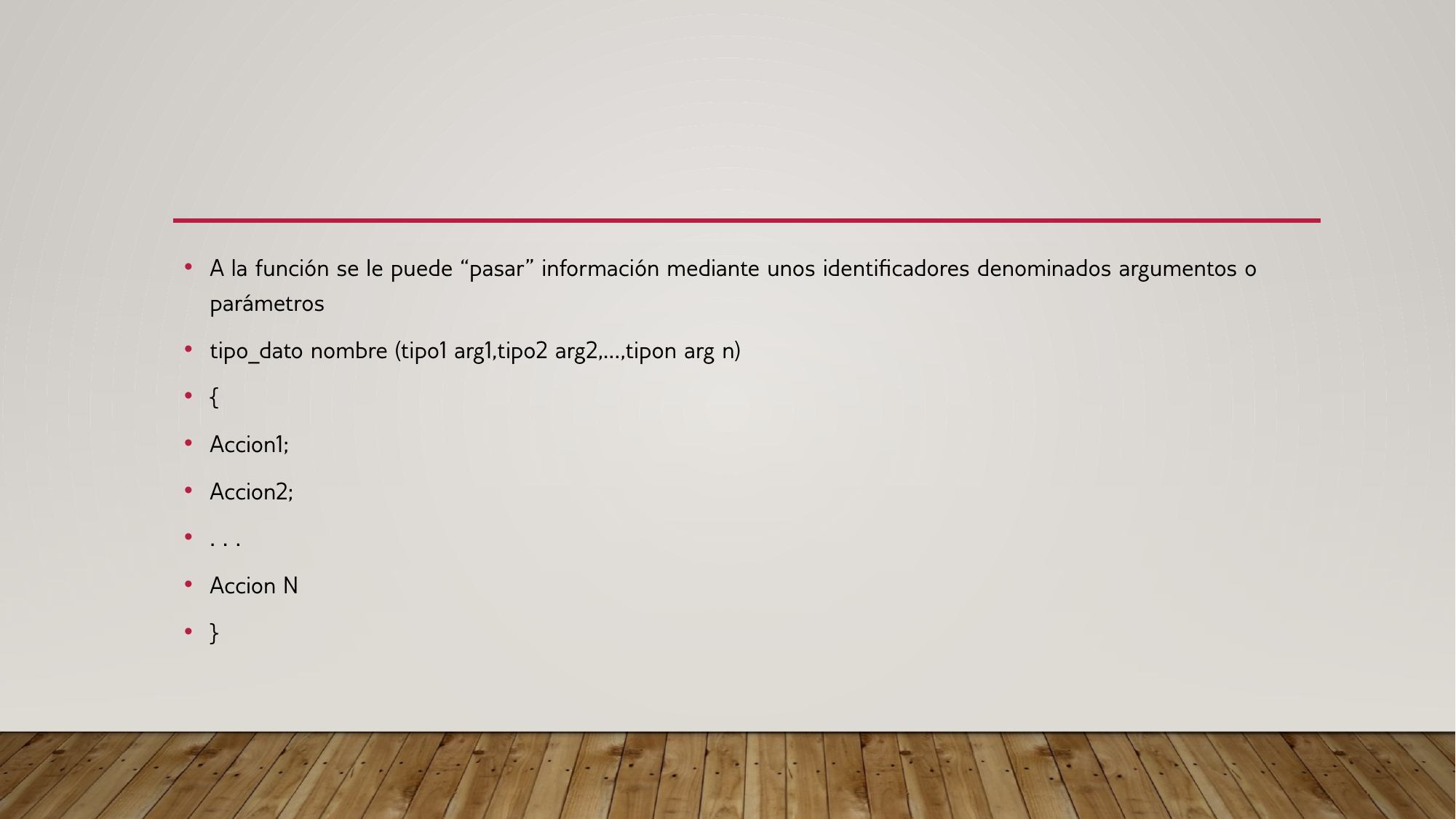

#
A la función se le puede “pasar” información mediante unos identificadores denominados argumentos o parámetros
tipo_dato nombre (tipo1 arg1,tipo2 arg2,...,tipon arg n)
{
Accion1;
Accion2;
. . .
Accion N
}